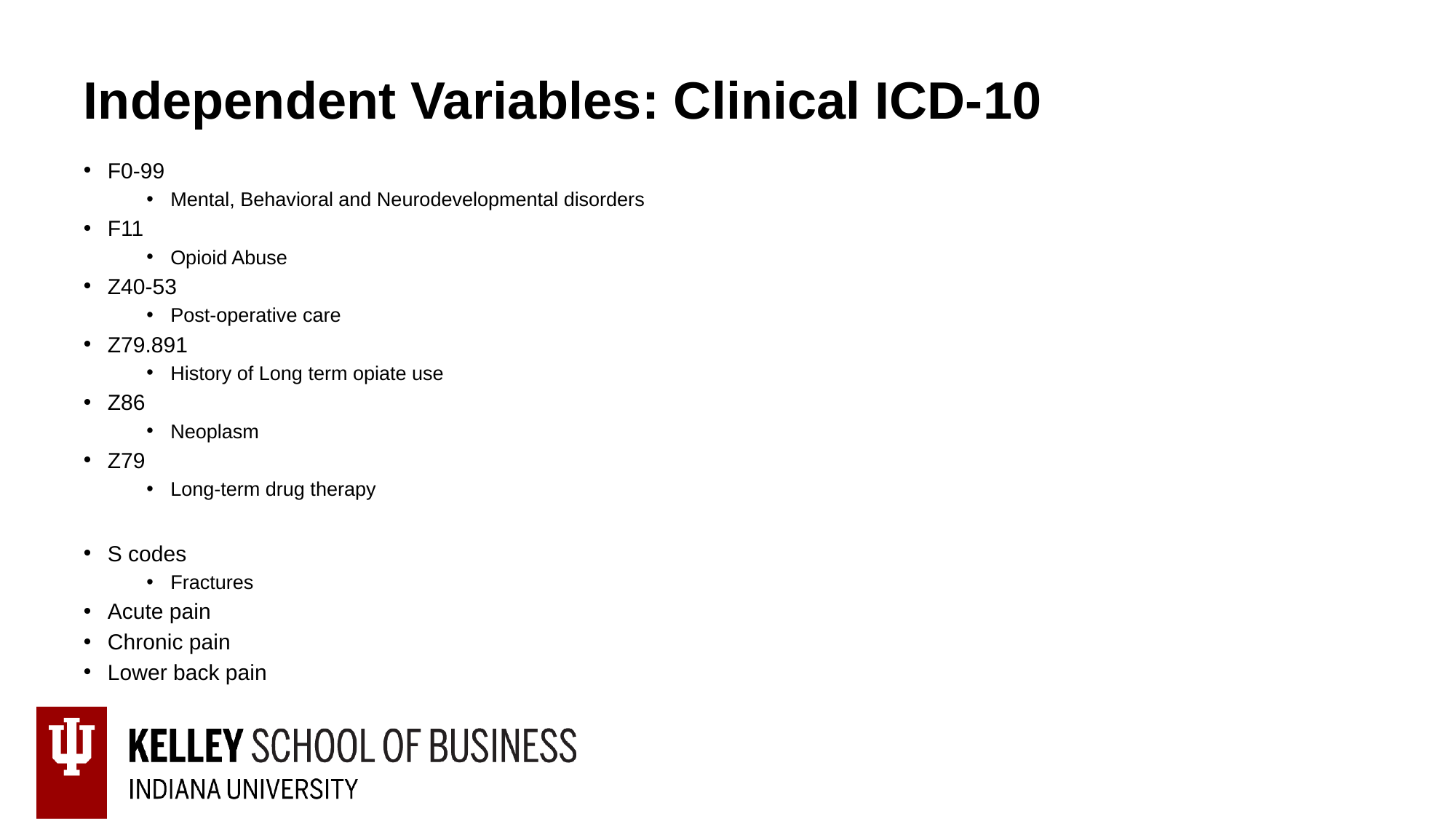

# Independent Variables: Clinical ICD-10
F0-99
Mental, Behavioral and Neurodevelopmental disorders
F11
Opioid Abuse
Z40-53
Post-operative care
Z79.891
History of Long term opiate use
Z86
Neoplasm
Z79
Long-term drug therapy

S codes
Fractures
Acute pain
Chronic pain
Lower back pain